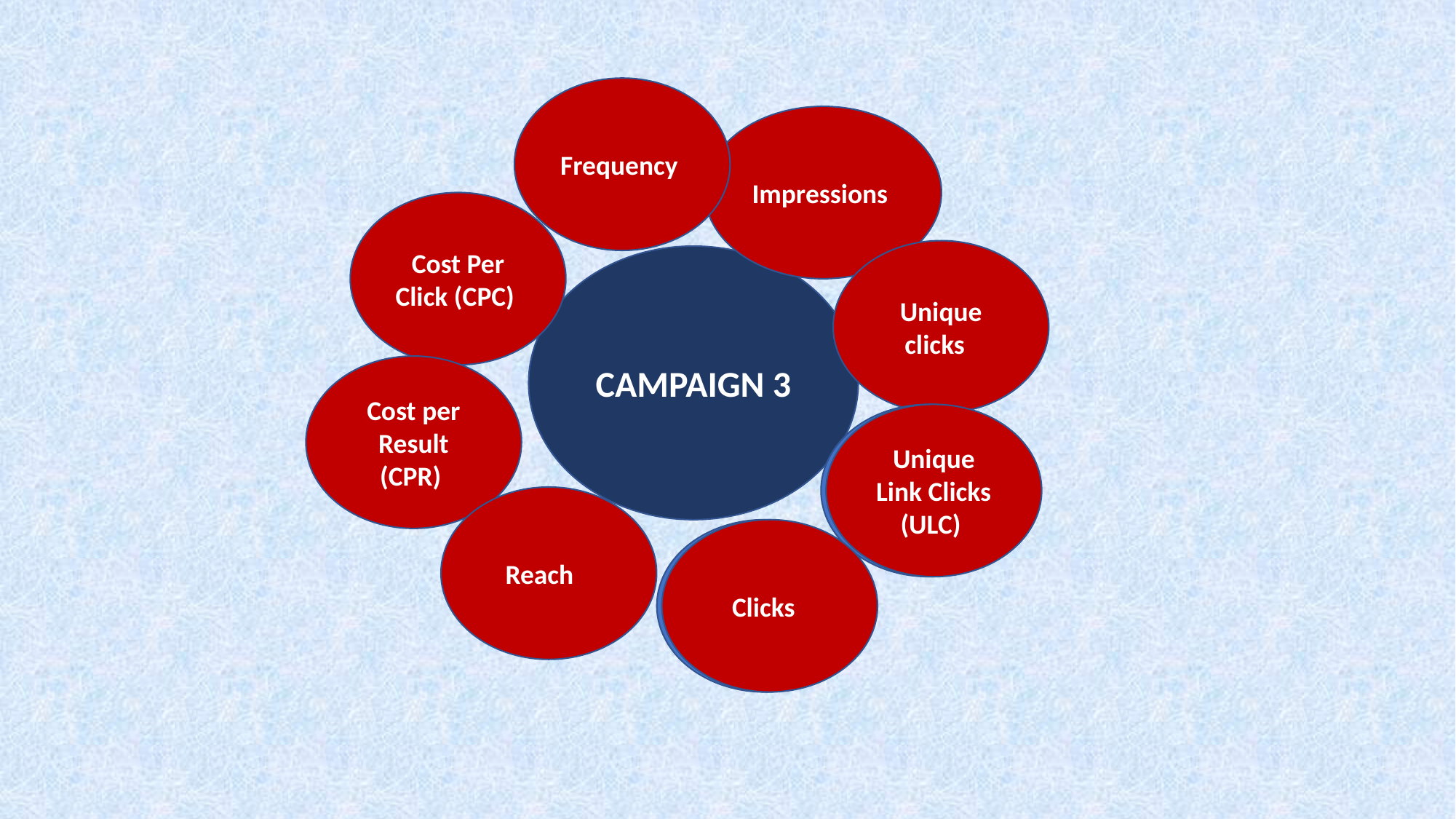

Frequency
Impressions
Cost Per Click (CPC)
Unique clicks
CAMPAIGN 3
Cost per Result (CPR)
Unique Link Clicks (ULC)
Unique Link Clicks (ULC)
Reach
Clicks
Clicks